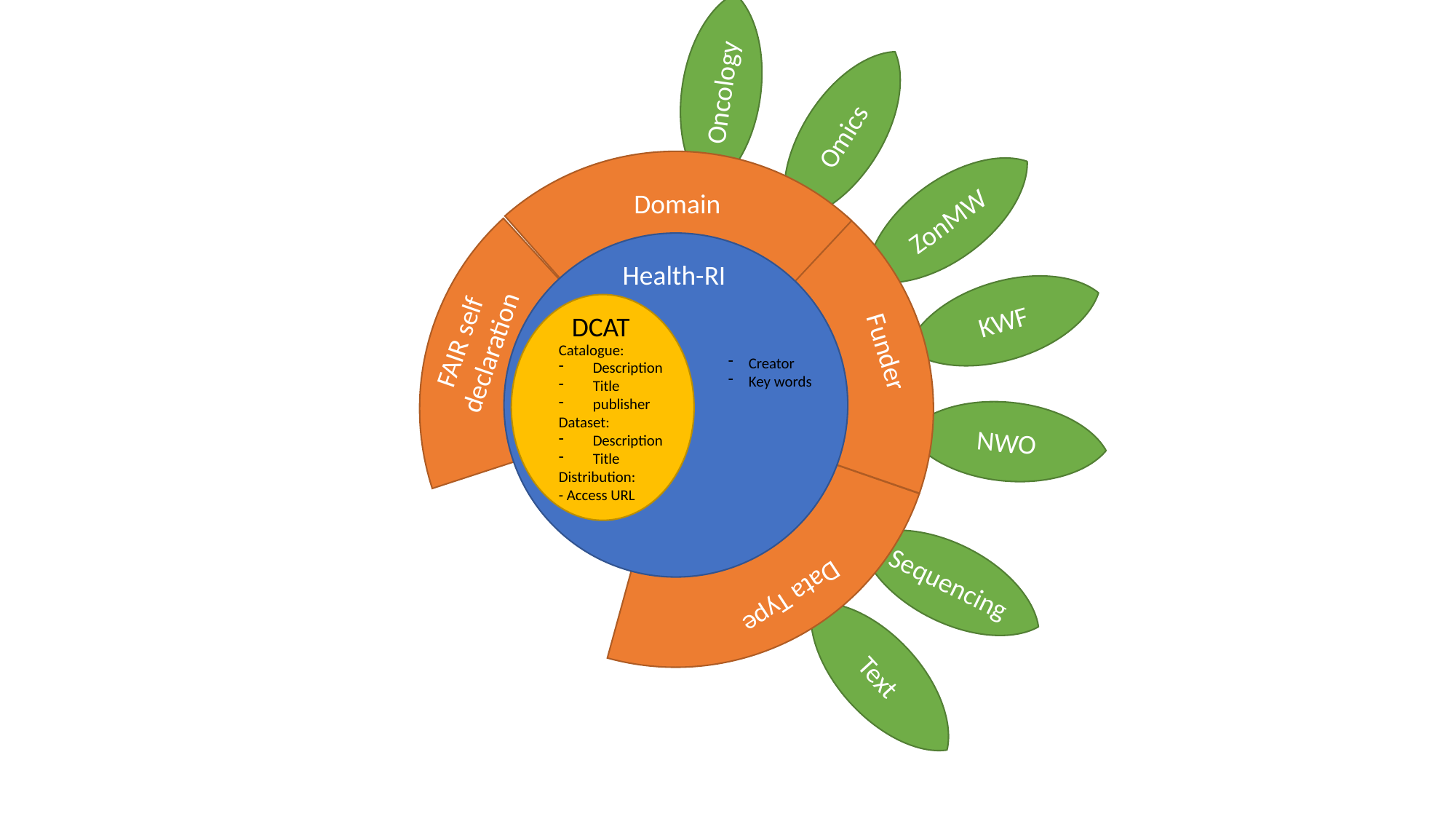

Oncology
Omics
ZonMW

Domain
KWF

Health-RI
DCAT

FAIR self declaration
Funder
Catalogue:
Description
Title
publisher
Dataset:
Description
Title
Distribution:
- Access URL
NWO
Creator
Key words
Sequencing
Data Type
Text